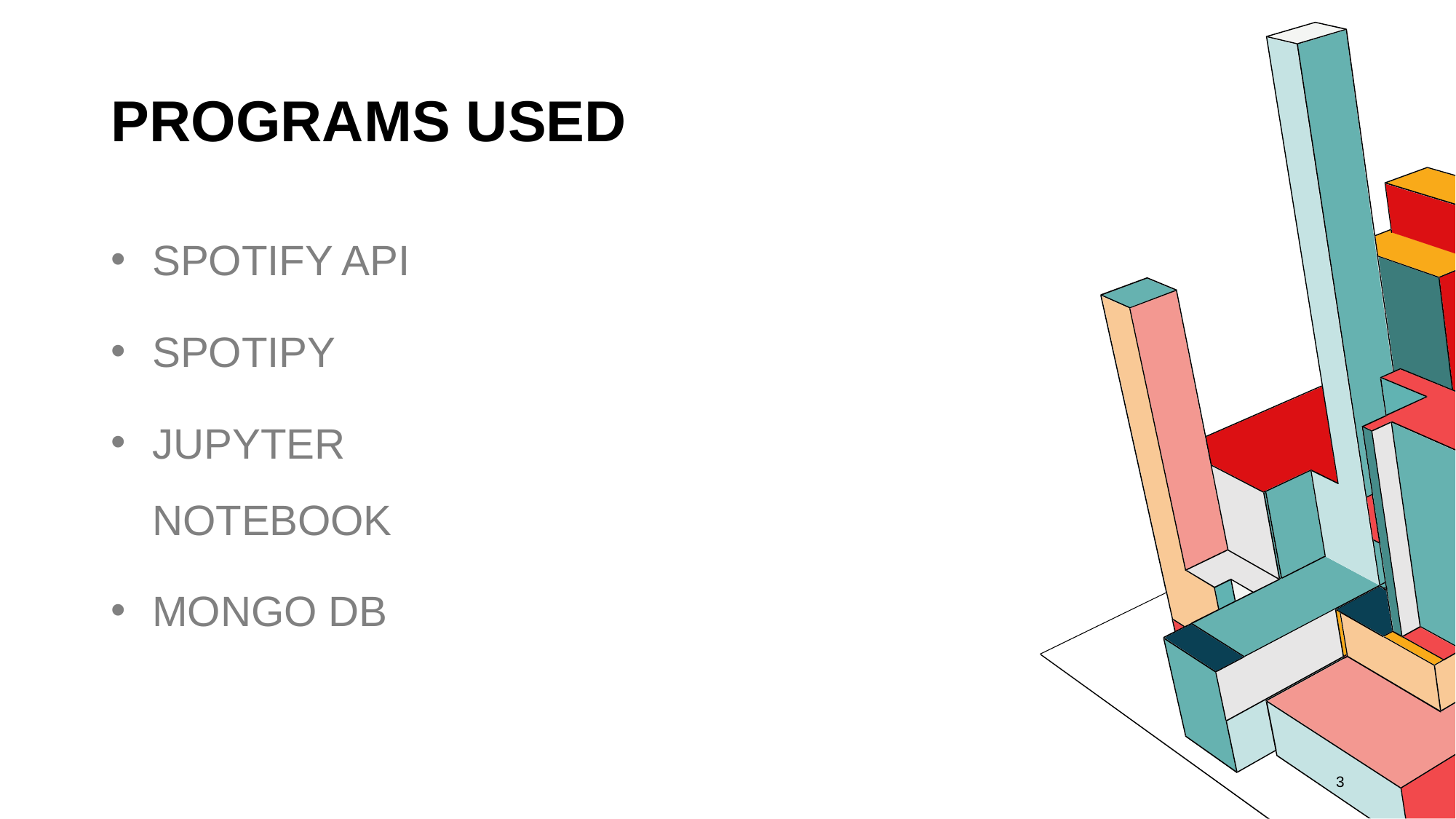

# Programs USed
SPOTIFY API
SPOTIPY
JUPYTER NOTEBOOK
MONGO DB

3